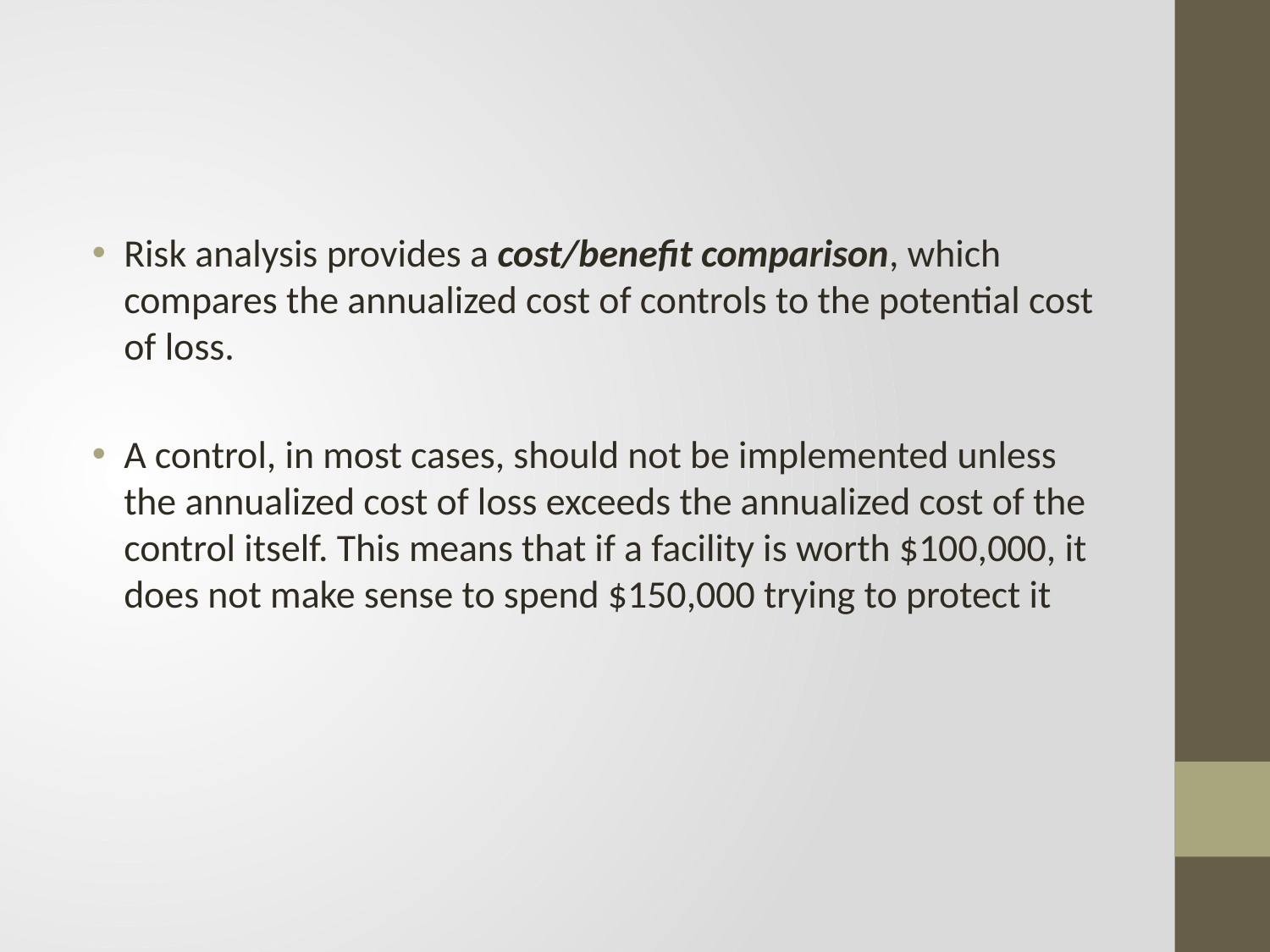

#
Risk analysis provides a cost/benefit comparison, which compares the annualized cost of controls to the potential cost of loss.

A control, in most cases, should not be implemented unless the annualized cost of loss exceeds the annualized cost of the control itself. This means that if a facility is worth $100,000, it does not make sense to spend $150,000 trying to protect it